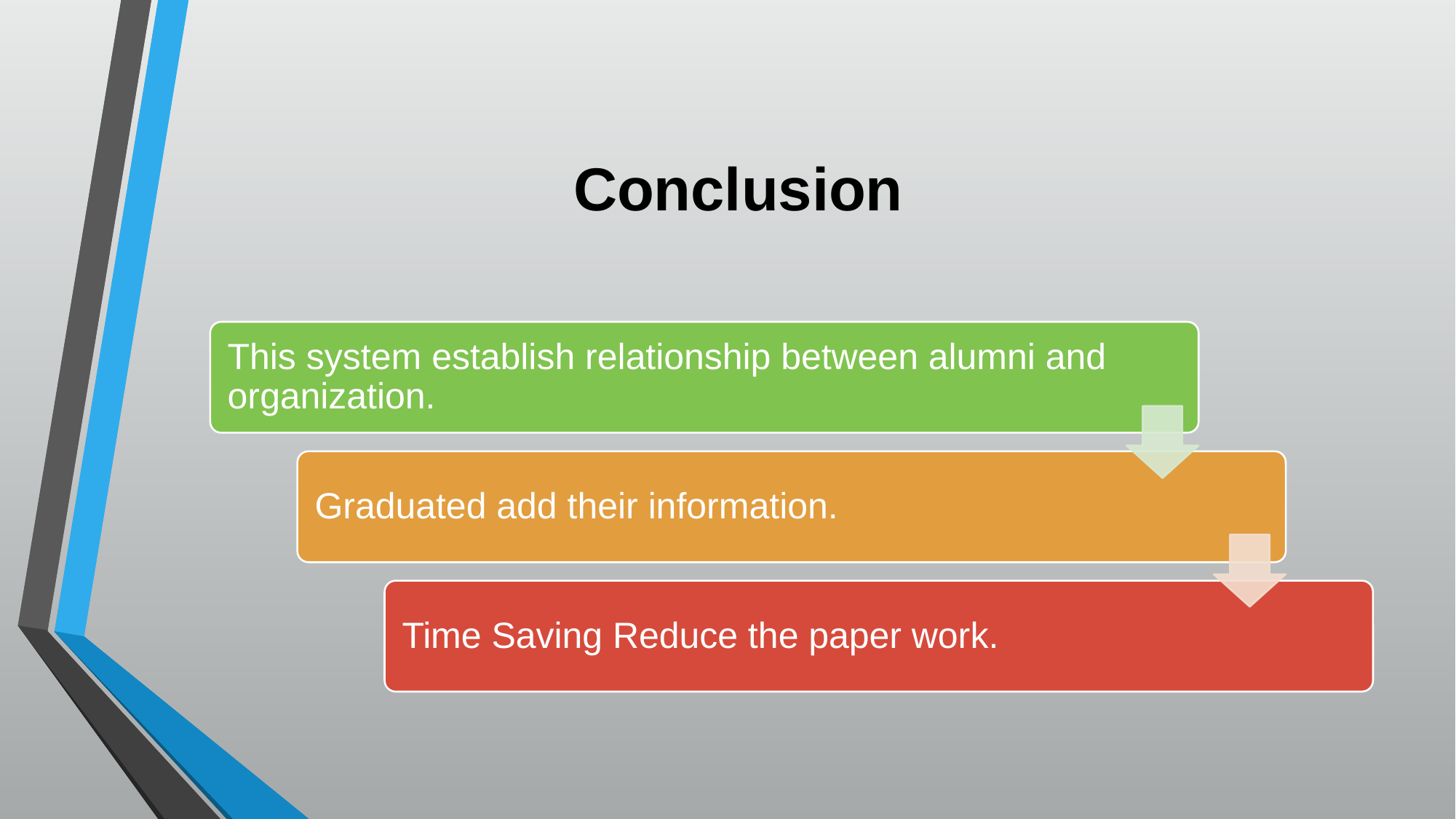

Conclusion
This system establish relationship between alumni and organization.
Graduated add their information.
Time Saving Reduce the paper work.